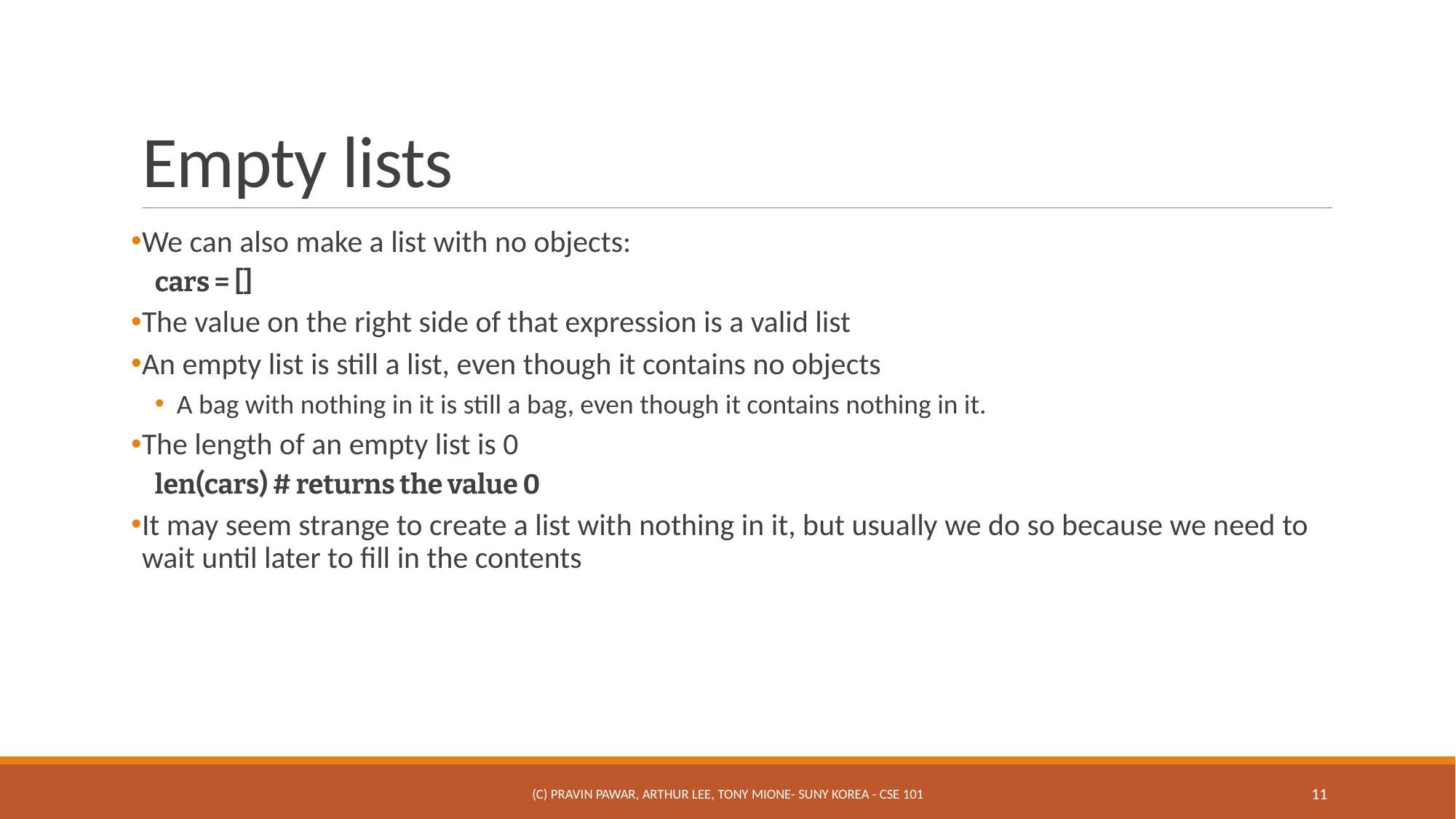

# Empty lists
We can also make a list with no objects:
cars = []
The value on the right side of that expression is a valid list
An empty list is still a list, even though it contains no objects
A bag with nothing in it is still a bag, even though it contains nothing in it.
The length of an empty list is 0
len(cars) # returns the value 0
It may seem strange to create a list with nothing in it, but usually we do so because we need to wait until later to fill in the contents

(c) Pravin Pawar, Arthur Lee, Tony Mione- SUNY Korea - CSE 101
11